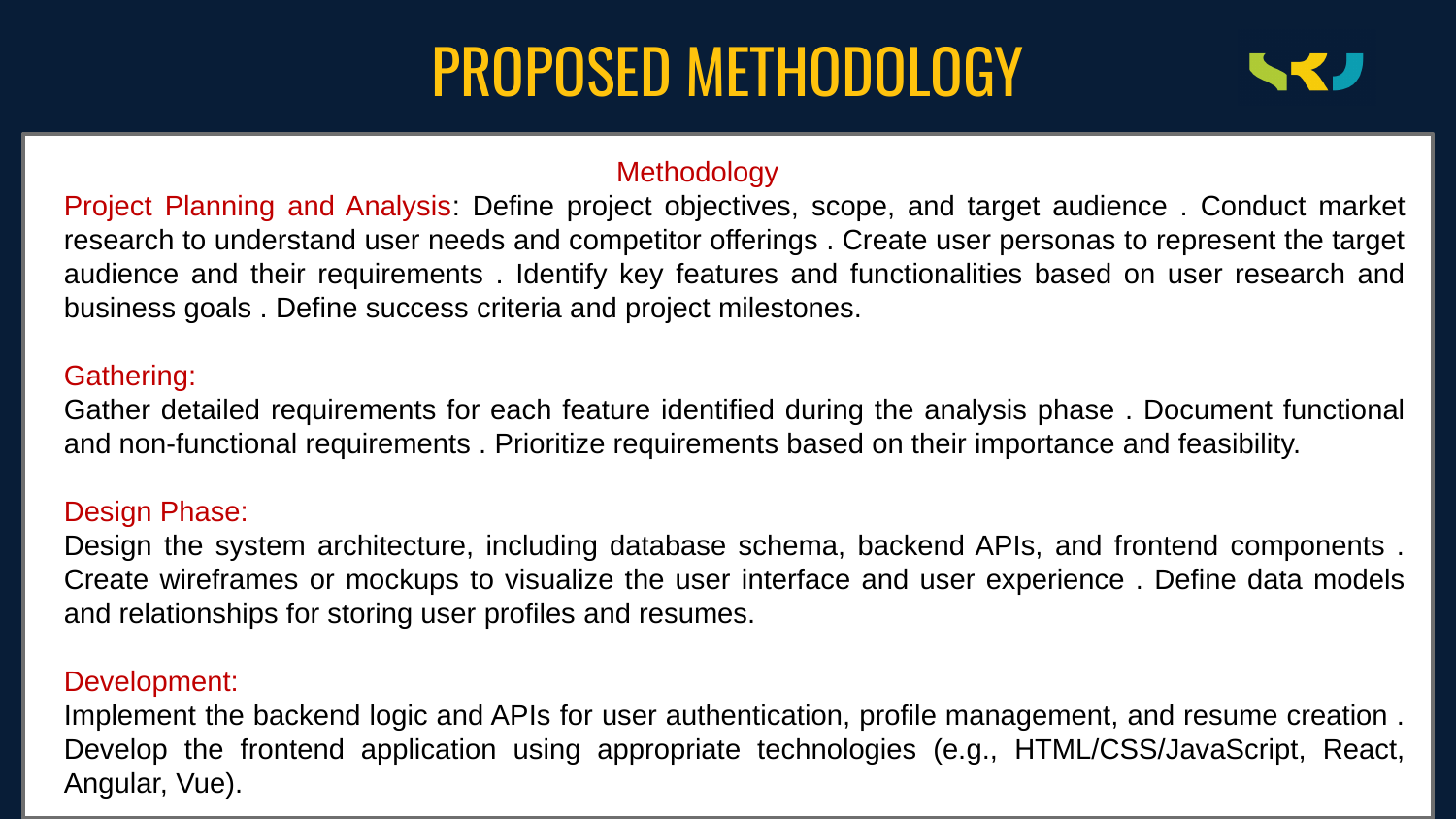

# PROPOSED METHODOLOGY

                                                                     Methodology
Project Planning and Analysis: Define project objectives, scope, and target audience . Conduct market research to understand user needs and competitor offerings . Create user personas to represent the target audience and their requirements . Identify key features and functionalities based on user research and business goals . Define success criteria and project milestones.

Gathering:
Gather detailed requirements for each feature identified during the analysis phase . Document functional and non-functional requirements . Prioritize requirements based on their importance and feasibility.

Design Phase:
Design the system architecture, including database schema, backend APIs, and frontend components . Create wireframes or mockups to visualize the user interface and user experience . Define data models and relationships for storing user profiles and resumes.

Development:
Implement the backend logic and APIs for user authentication, profile management, and resume creation . Develop the frontend application using appropriate technologies (e.g., HTML/CSS/JavaScript, React, Angular, Vue).